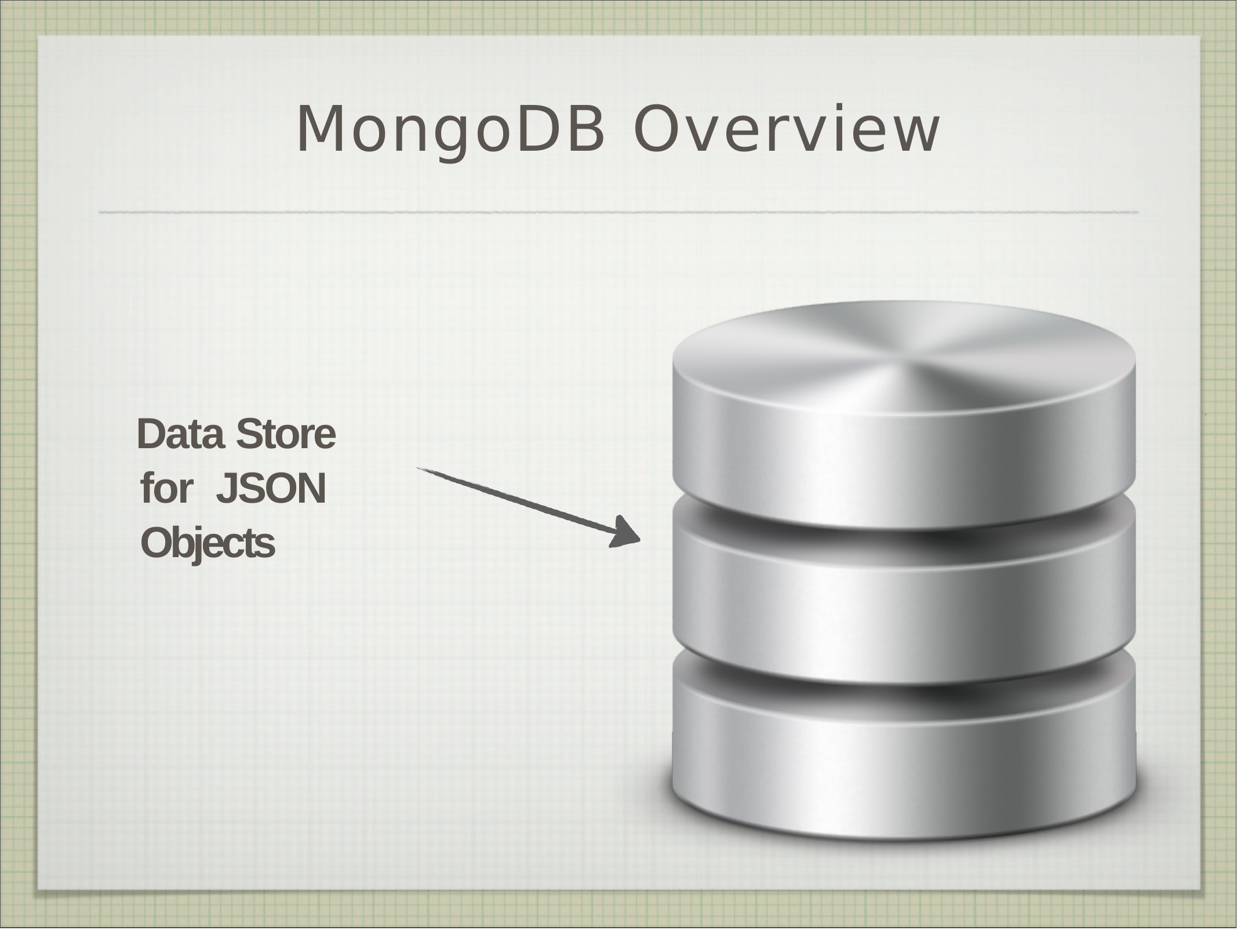

MongoDB Overview

Data Store for  JSON Objects